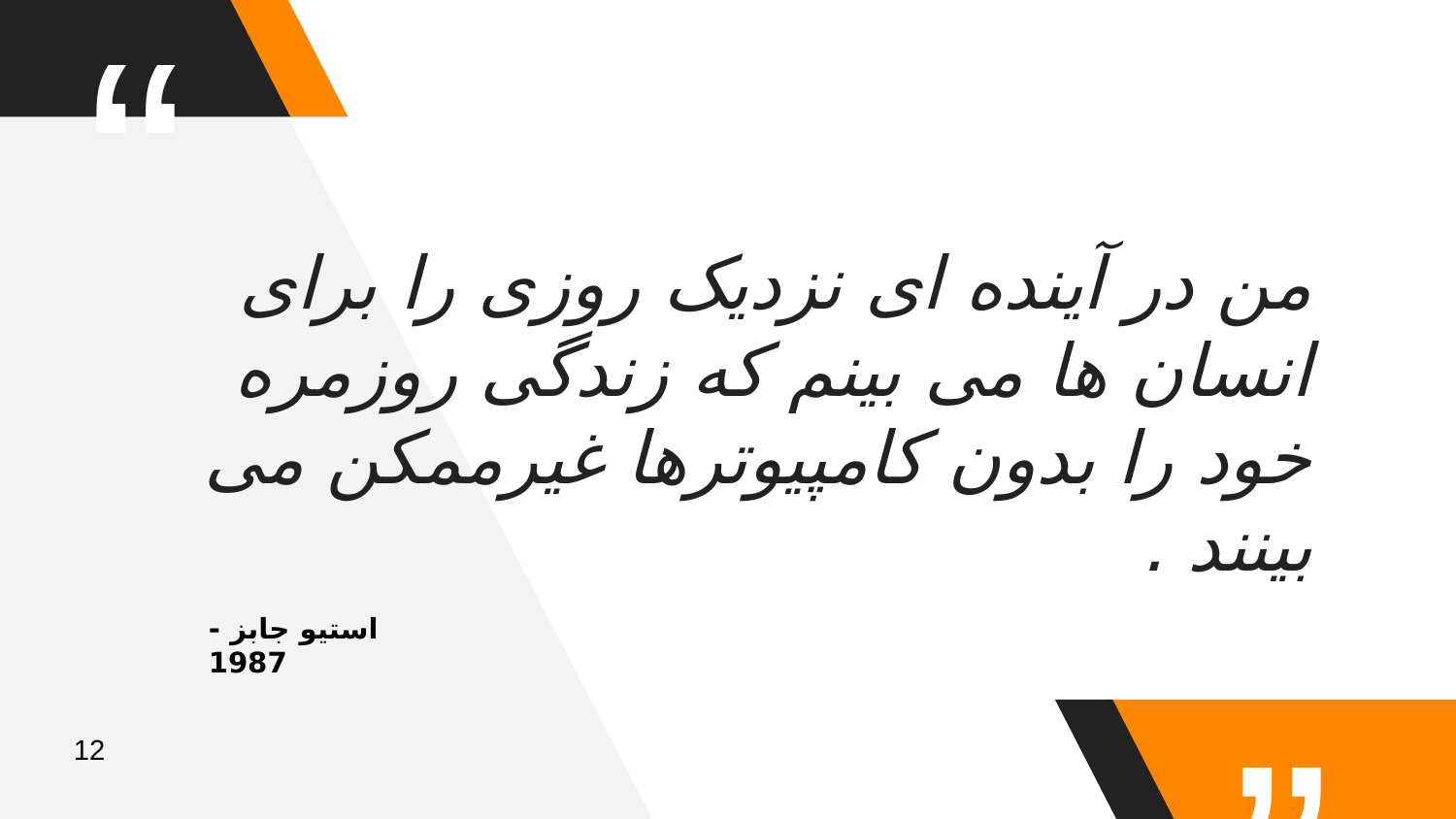

من در آینده ای نزدیک روزی را برای انسان ها می بینم که زندگی روزمره خود را بدون کامپیوترها غیرممکن می بینند .
استیو جابز - 1987

12